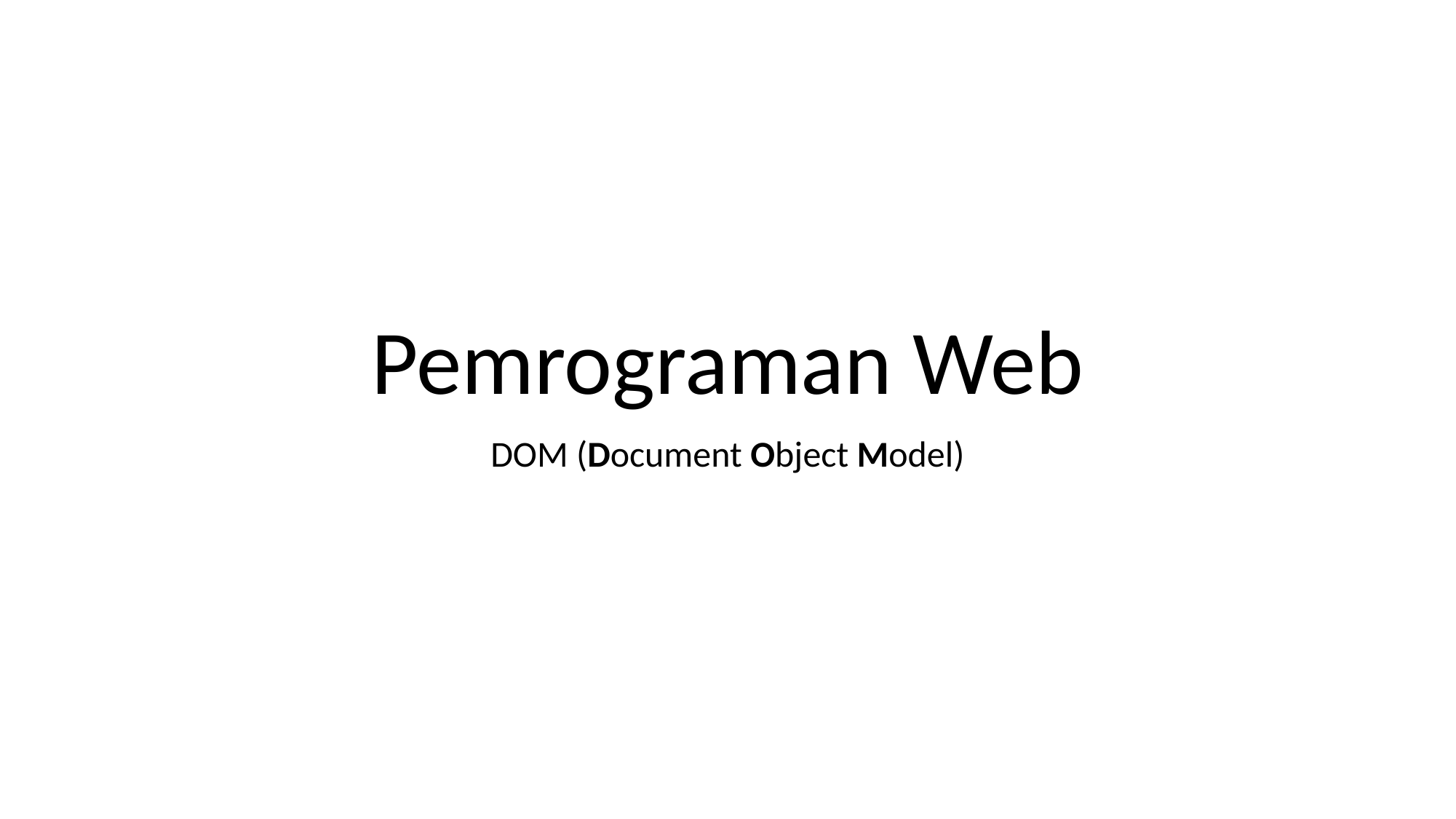

# Pemrograman Web
DOM (Document Object Model)